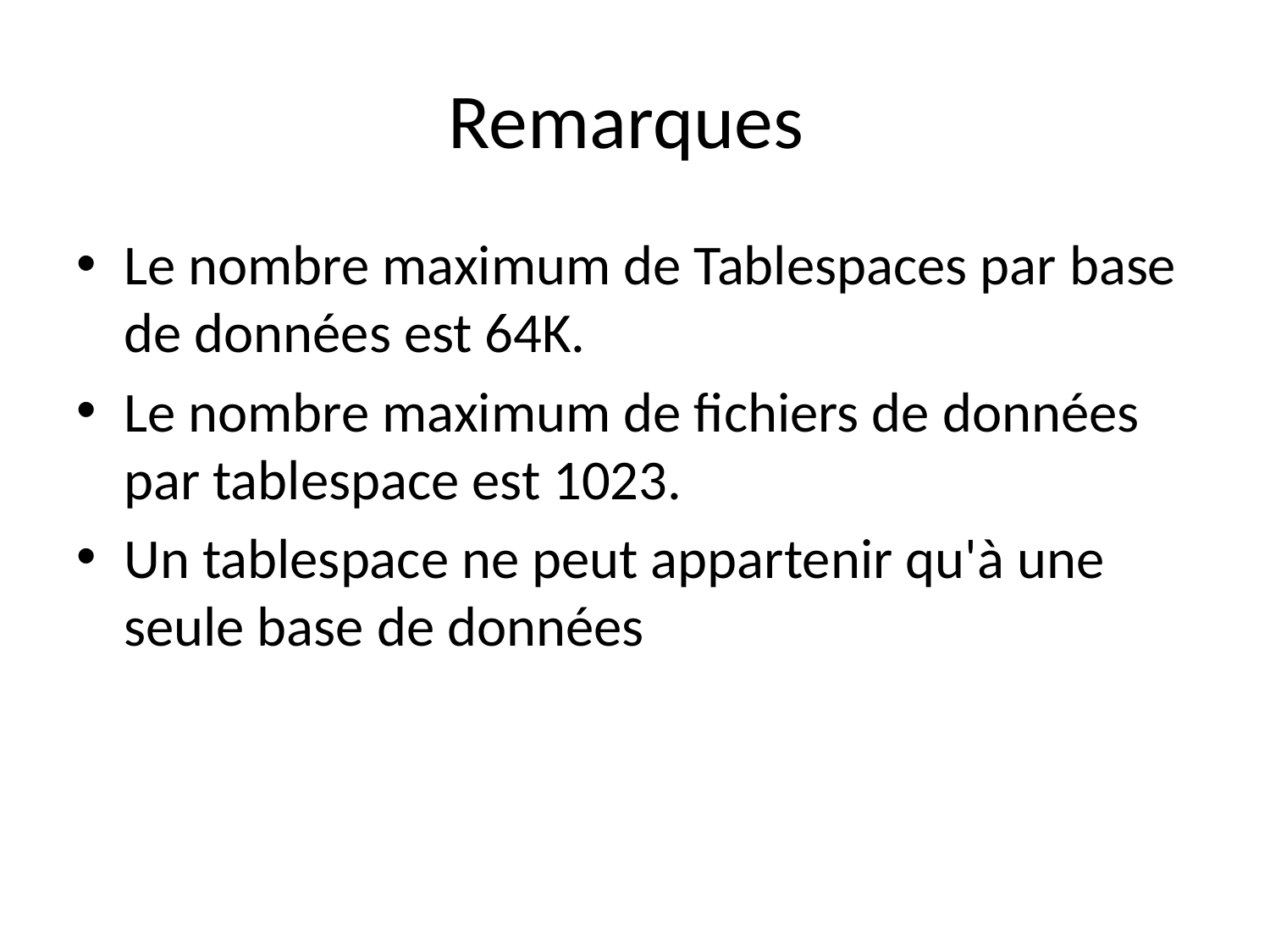

# Remarques
Le nombre maximum de Tablespaces par base de données est 64K.
Le nombre maximum de fichiers de données par tablespace est 1023.
Un tablespace ne peut appartenir qu'à une seule base de données
6